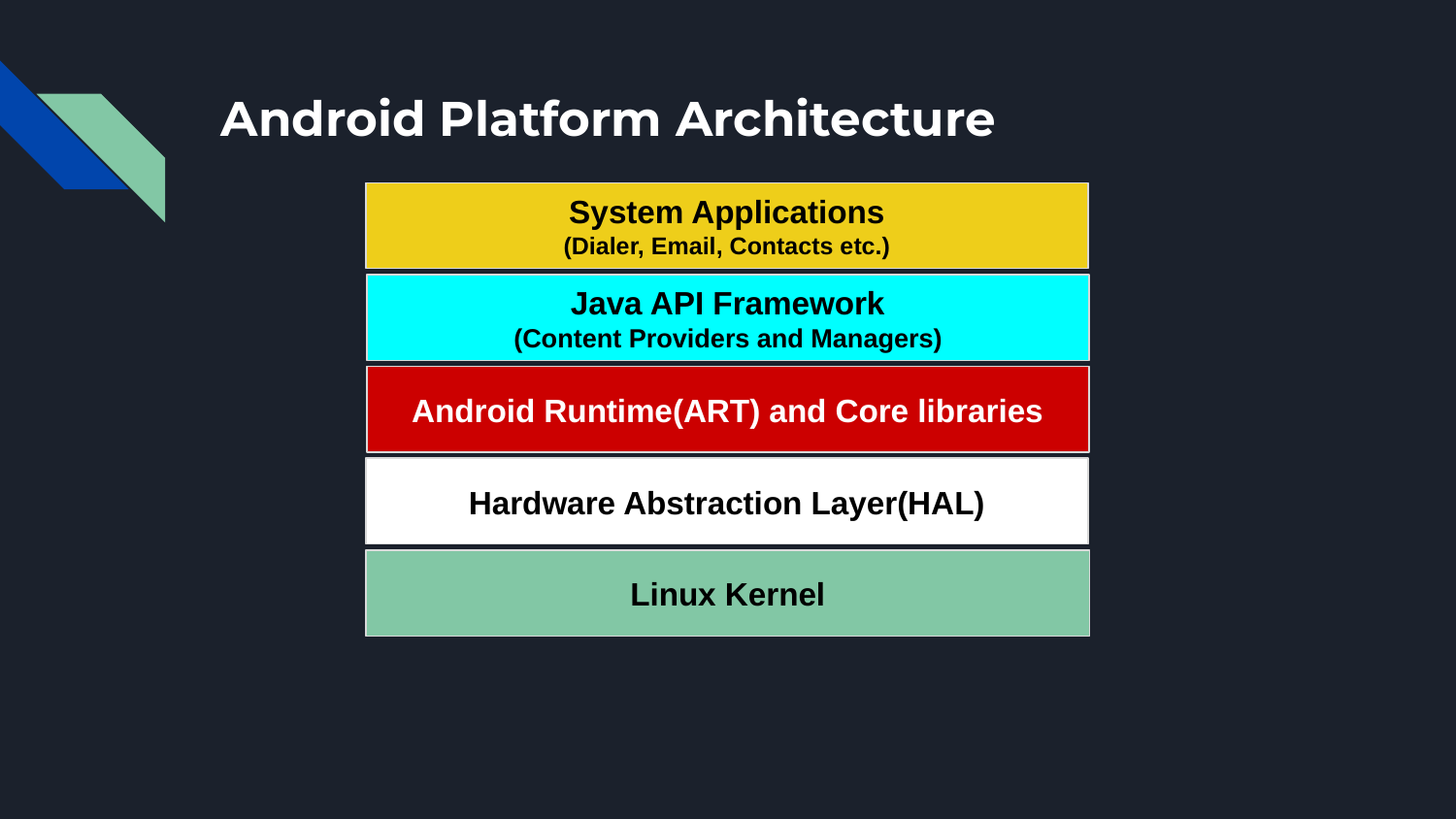

# Android Platform Architecture
System Applications
(Dialer, Email, Contacts etc.)
Java API Framework
(Content Providers and Managers)
Android Runtime(ART) and Core libraries
Hardware Abstraction Layer(HAL)
Linux Kernel